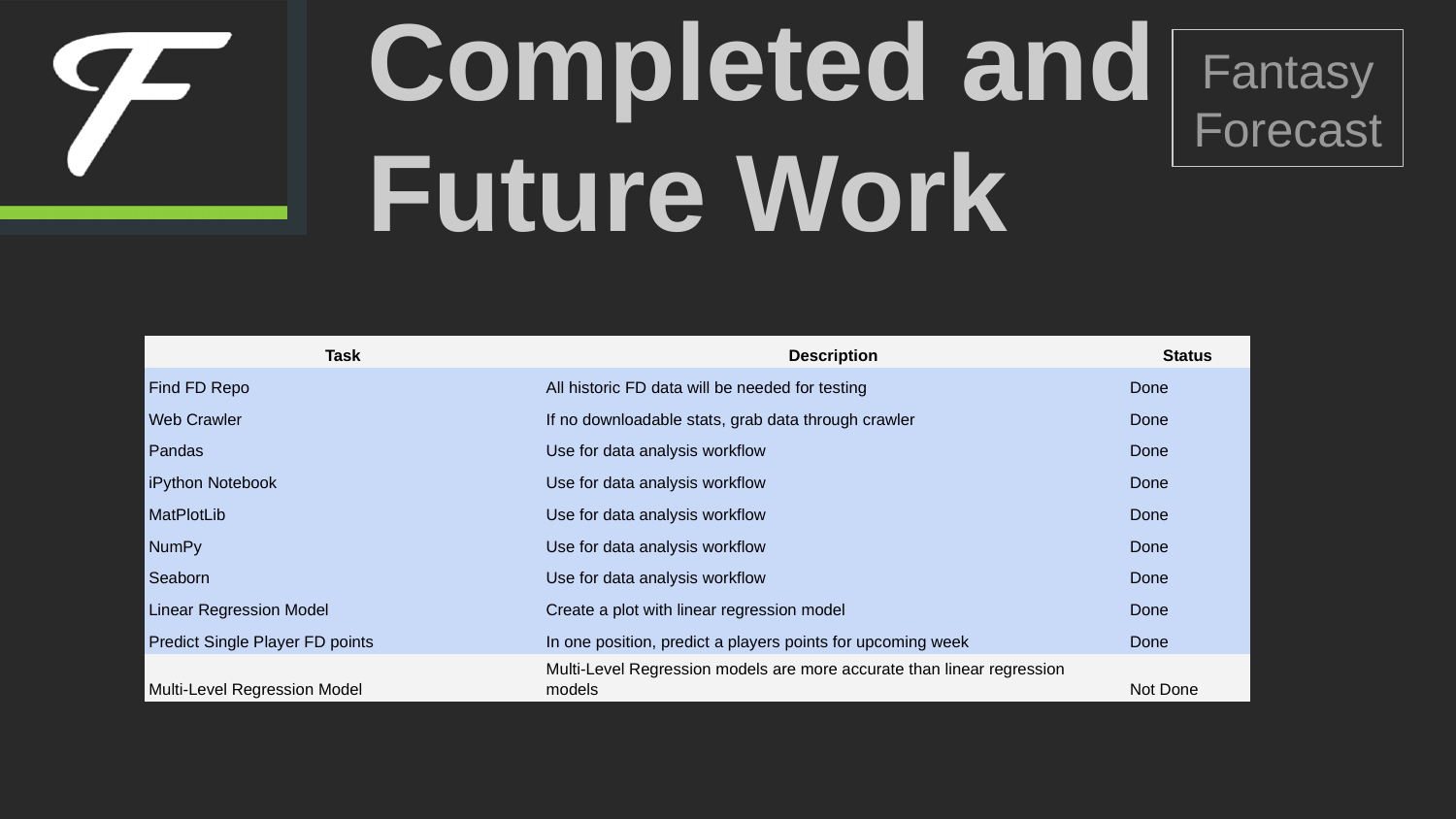

# Completed and Future Work
Fantasy Forecast
| Task | Description | Status |
| --- | --- | --- |
| Find FD Repo | All historic FD data will be needed for testing | Done |
| Web Crawler | If no downloadable stats, grab data through crawler | Done |
| Pandas | Use for data analysis workflow | Done |
| iPython Notebook | Use for data analysis workflow | Done |
| MatPlotLib | Use for data analysis workflow | Done |
| NumPy | Use for data analysis workflow | Done |
| Seaborn | Use for data analysis workflow | Done |
| Linear Regression Model | Create a plot with linear regression model | Done |
| Predict Single Player FD points | In one position, predict a players points for upcoming week | Done |
| Multi-Level Regression Model | Multi-Level Regression models are more accurate than linear regression models | Not Done |